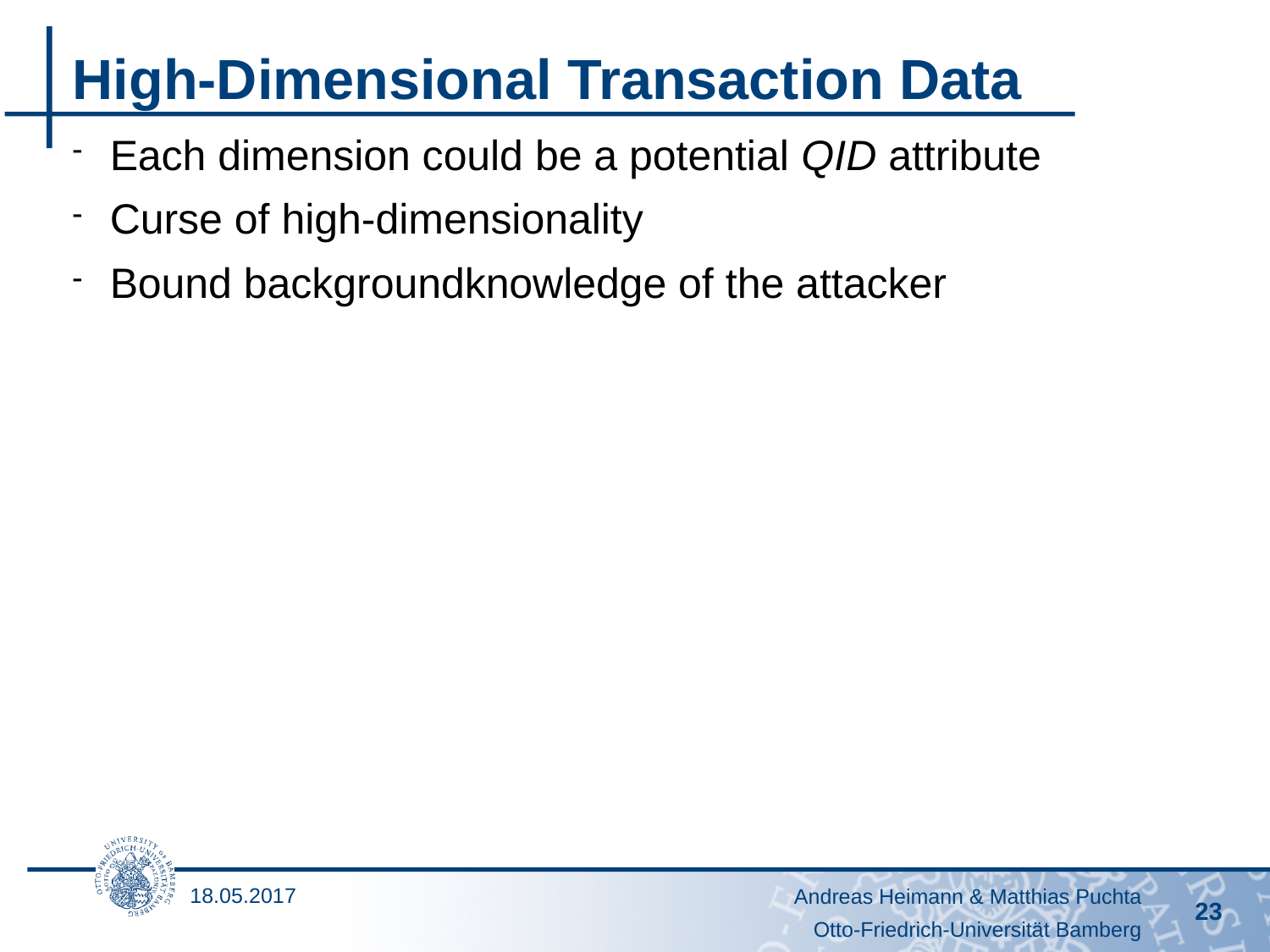

# High-Dimensional Transaction Data
Each dimension could be a potential QID attribute
Curse of high-dimensionality
Bound backgroundknowledge of the attacker
18.05.2017
Andreas Heimann & Matthias Puchta
23